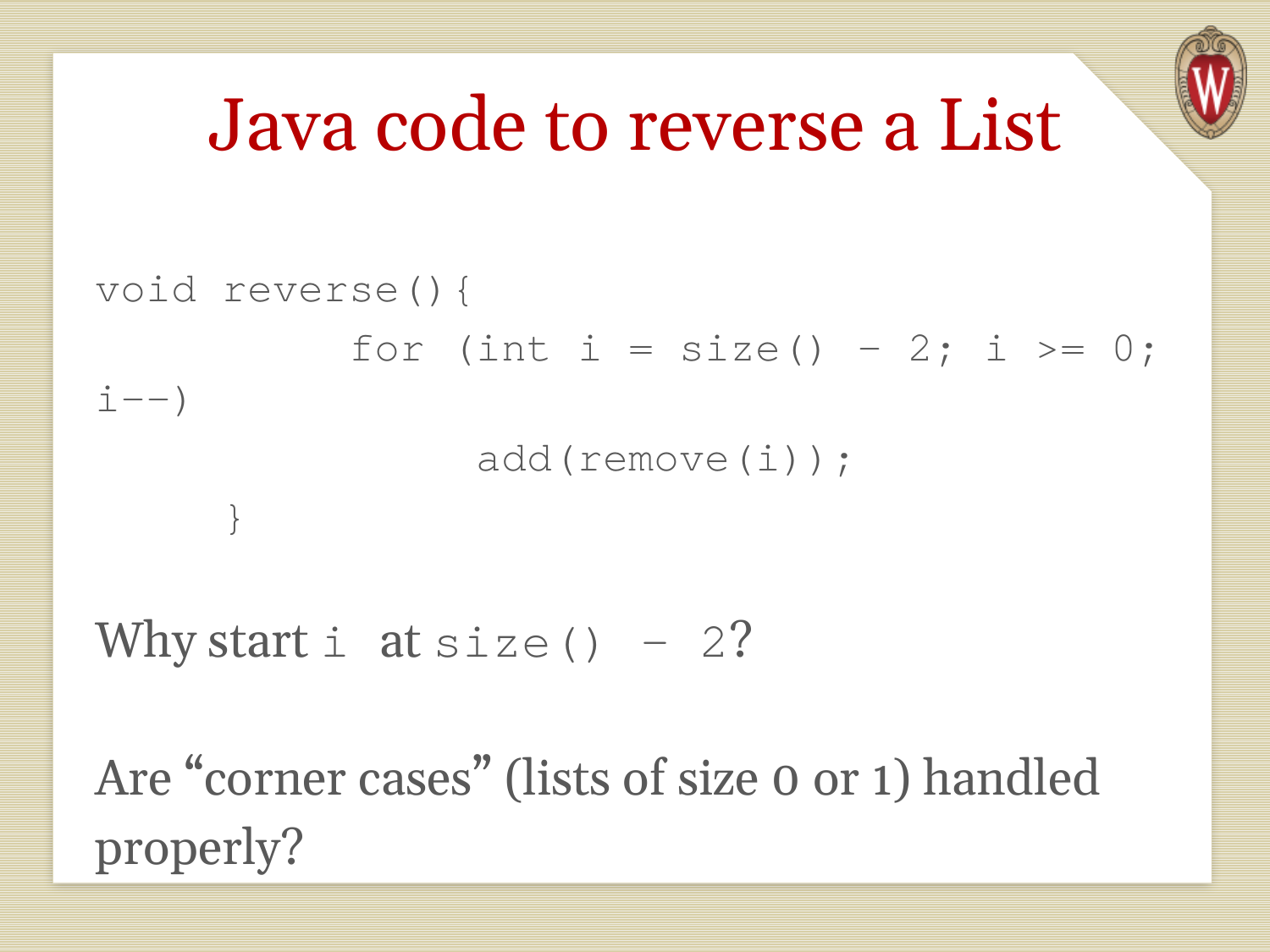

# Java code to reverse a List

void reverse(){
		for (int i = size() - 2; i >= 0; i--)
			add(remove(i));
	}

Why start i at size() - 2?

Are “corner cases” (lists of size 0 or 1) handled
properly?